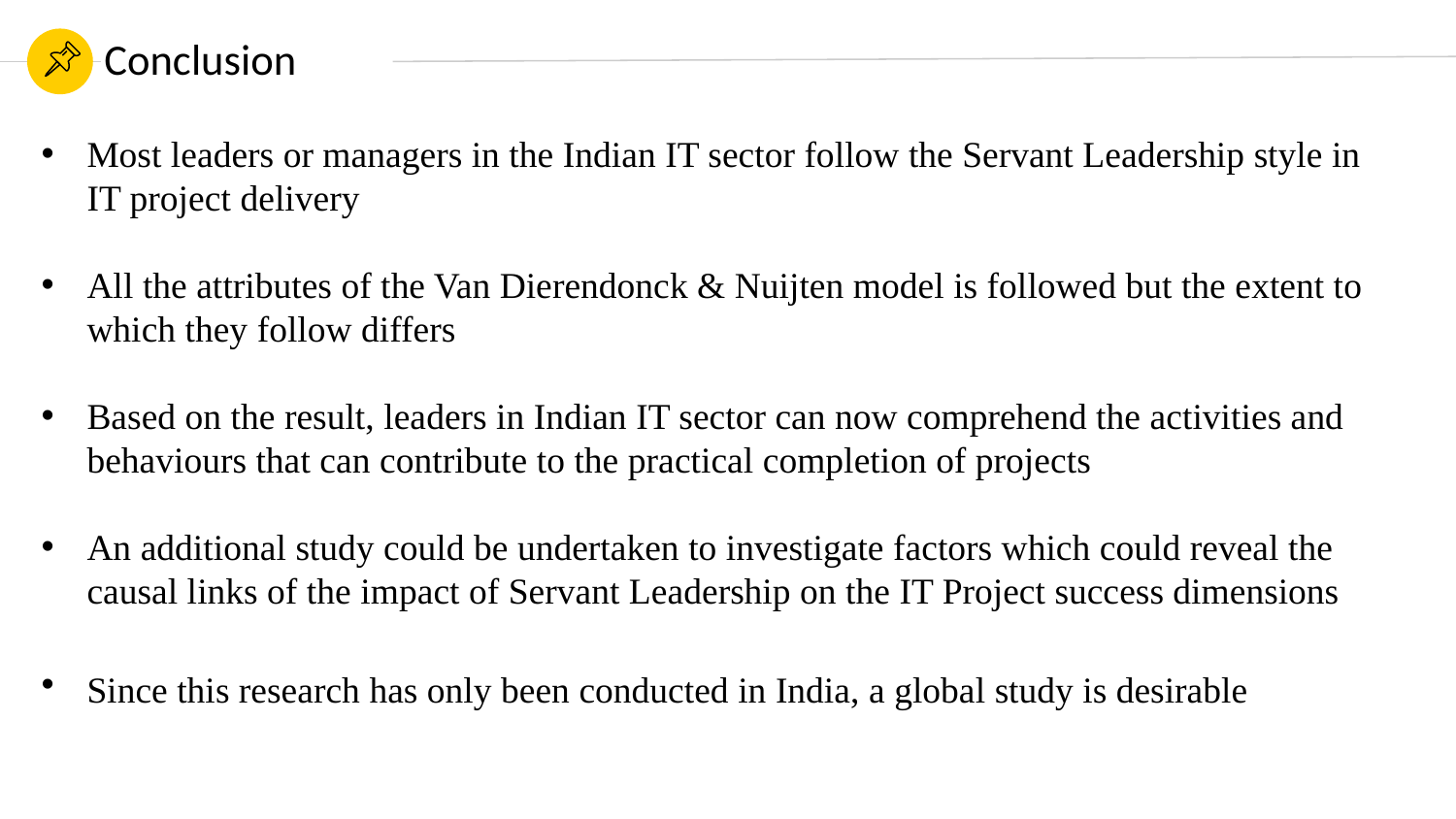

# Conclusion

Most leaders or managers in the Indian IT sector follow the Servant Leadership style in IT project delivery

All the attributes of the Van Dierendonck & Nuijten model is followed but the extent to which they follow differs

Based on the result, leaders in Indian IT sector can now comprehend the activities and behaviours that can contribute to the practical completion of projects

An additional study could be undertaken to investigate factors which could reveal the causal links of the impact of Servant Leadership on the IT Project success dimensions

Since this research has only been conducted in India, a global study is desirable